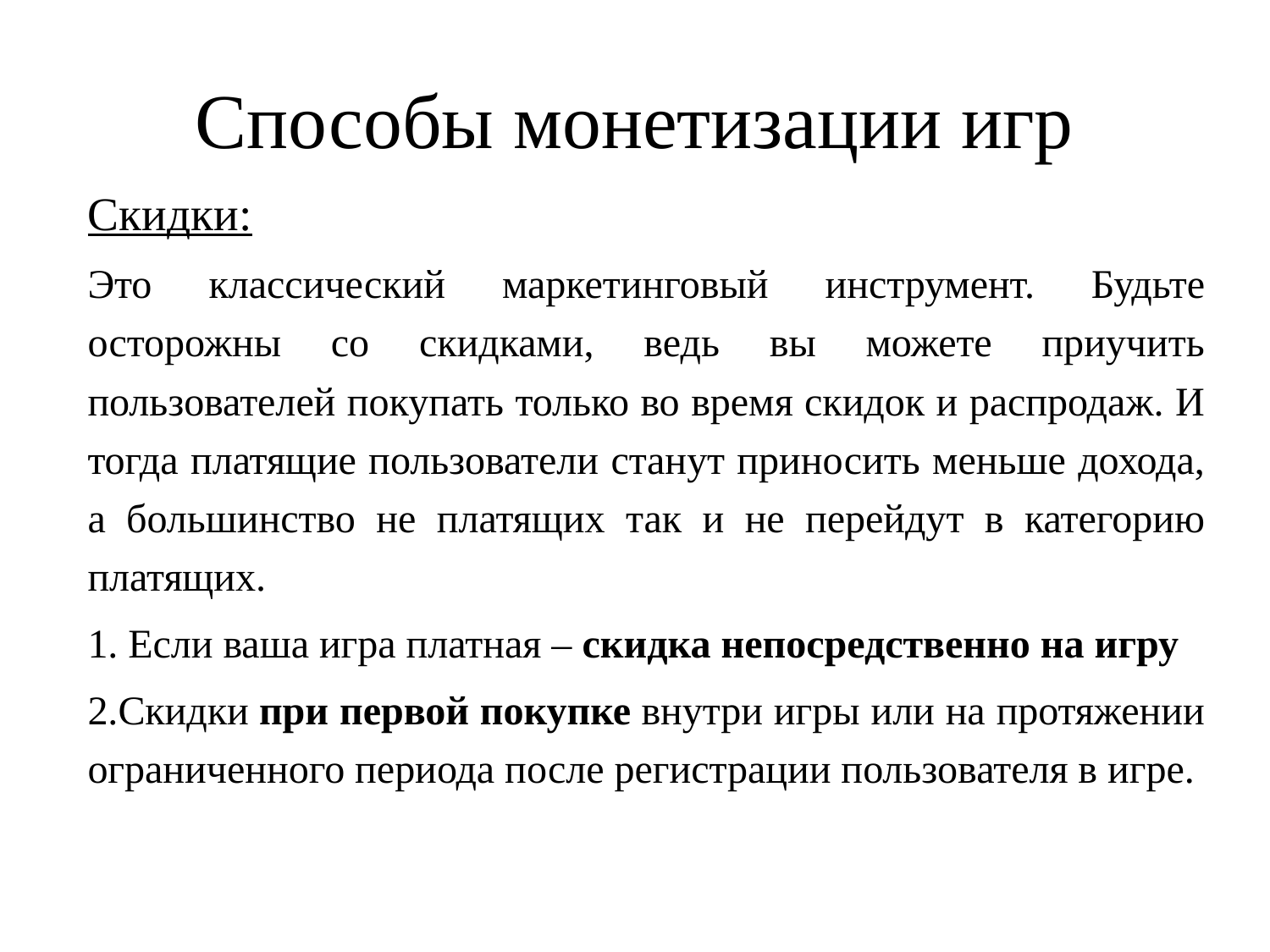

# Способы монетизации игр
Скидки:
Это классический маркетинговый инструмент. Будьте осторожны со скидками, ведь вы можете приучить пользователей покупать только во время скидок и распродаж. И тогда платящие пользователи станут приносить меньше дохода, а большинство не платящих так и не перейдут в категорию платящих.
1. Если ваша игра платная – скидка непосредственно на игру
2.Скидки при первой покупке внутри игры или на протяжении ограниченного периода после регистрации пользователя в игре.